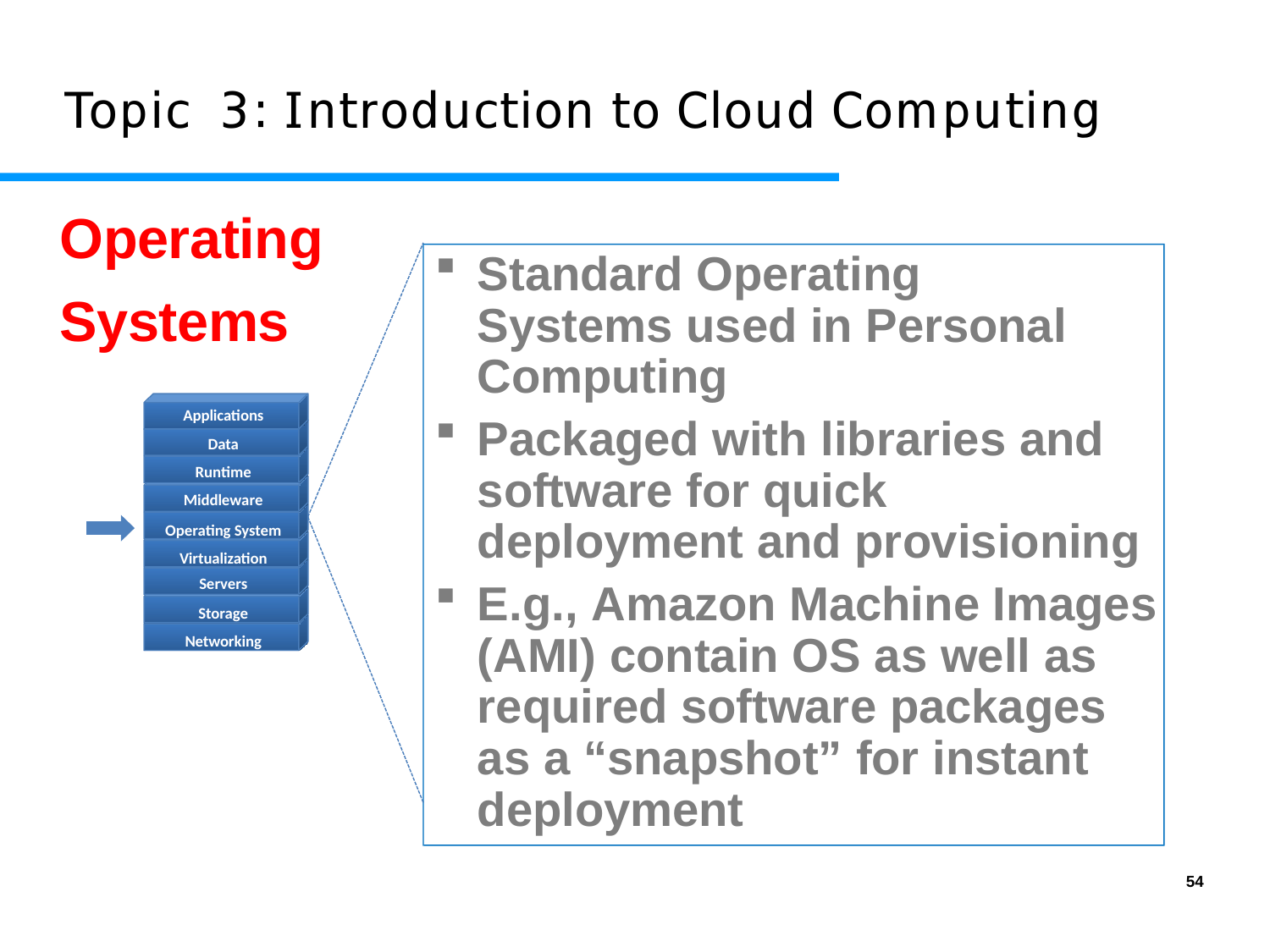

Topic  3: Introduction to Cloud Computing
# Operating Systems

Standard Operating Systems used in Personal Computing

Packaged with libraries and software for quick deployment and provisioning

E.g., Amazon Machine Images (AMI) contain OS as well as required software packages as a “snapshot” for instant deployment

Applications Data Runtime Middleware
Operating System Virtualization
Servers
Storage Networking

54